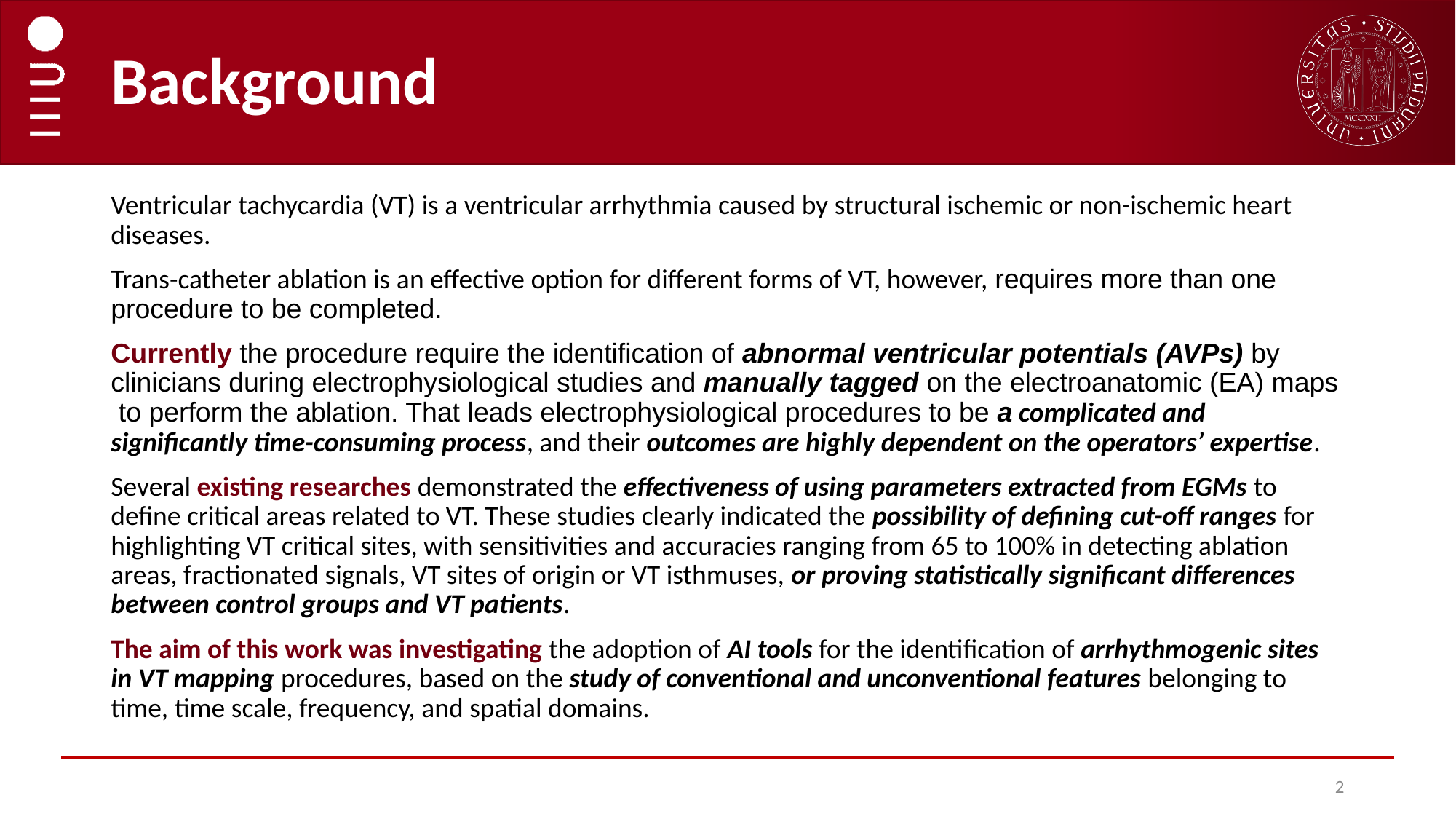

# Background
Ventricular tachycardia (VT) is a ventricular arrhythmia caused by structural ischemic or non-ischemic heart diseases.
Trans-catheter ablation is an effective option for different forms of VT, however, requires more than one procedure to be completed.
Currently the procedure require the identification of abnormal ventricular potentials (AVPs) by clinicians during electrophysiological studies and manually tagged on the electroanatomic (EA) maps  to perform the ablation. That leads electrophysiological procedures to be a complicated and significantly time-consuming process, and their outcomes are highly dependent on the operators’ expertise.
Several existing researches demonstrated the effectiveness of using parameters extracted from EGMs to define critical areas related to VT. These studies clearly indicated the possibility of defining cut-off ranges for highlighting VT critical sites, with sensitivities and accuracies ranging from 65 to 100% in detecting ablation areas, fractionated signals, VT sites of origin or VT isthmuses, or proving statistically significant differences between control groups and VT patients.
The aim of this work was investigating the adoption of AI tools for the identification of arrhythmogenic sites in VT mapping procedures, based on the study of conventional and unconventional features belonging to time, time scale, frequency, and spatial domains.
2